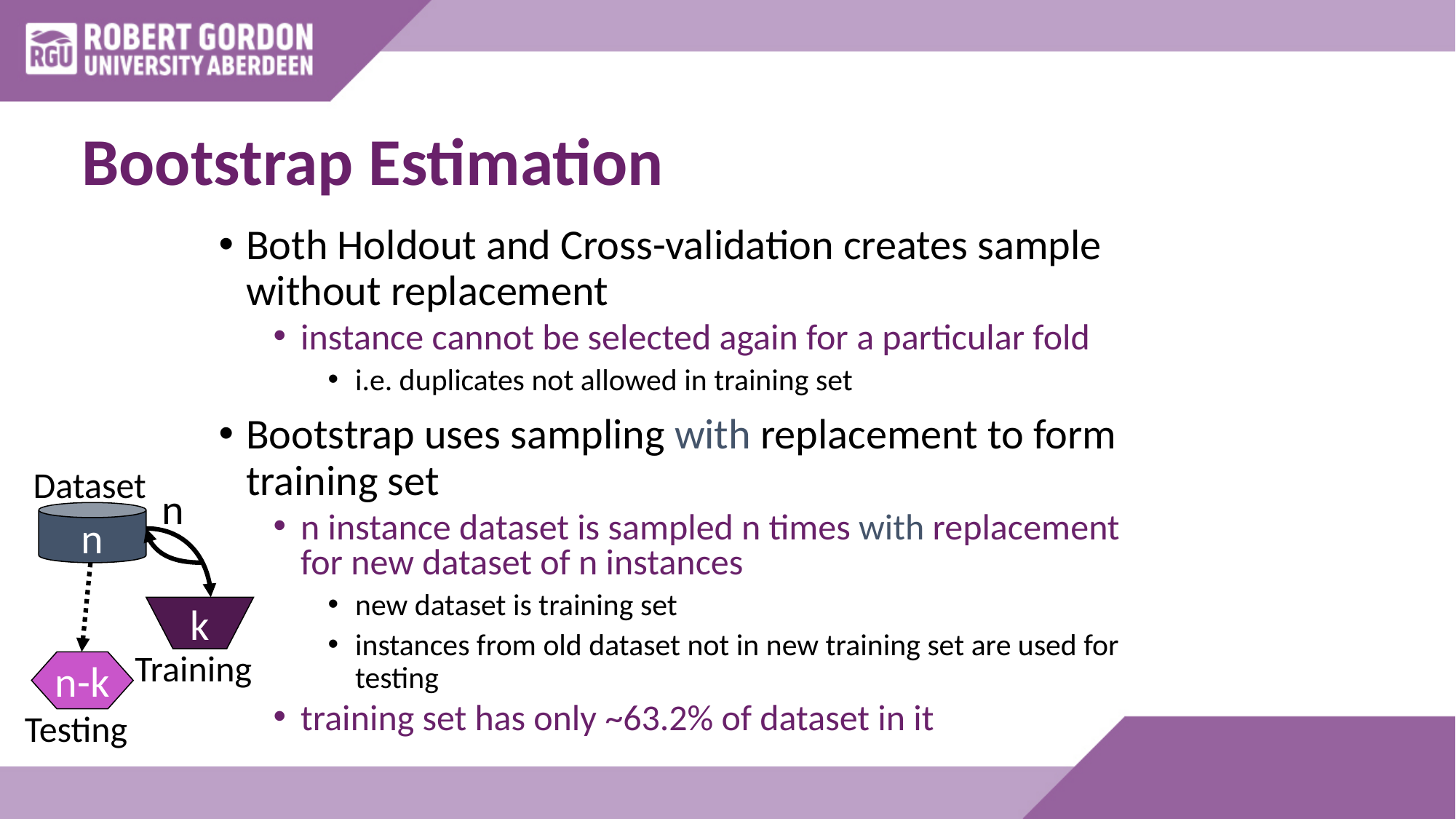

# Bootstrap Estimation
Both Holdout and Cross-validation creates sample without replacement
instance cannot be selected again for a particular fold
i.e. duplicates not allowed in training set
Bootstrap uses sampling with replacement to form training set
n instance dataset is sampled n times with replacement for new dataset of n instances
new dataset is training set
instances from old dataset not in new training set are used for testing
training set has only ~63.2% of dataset in it
Dataset
n
n

k
Training
n-k
Testing